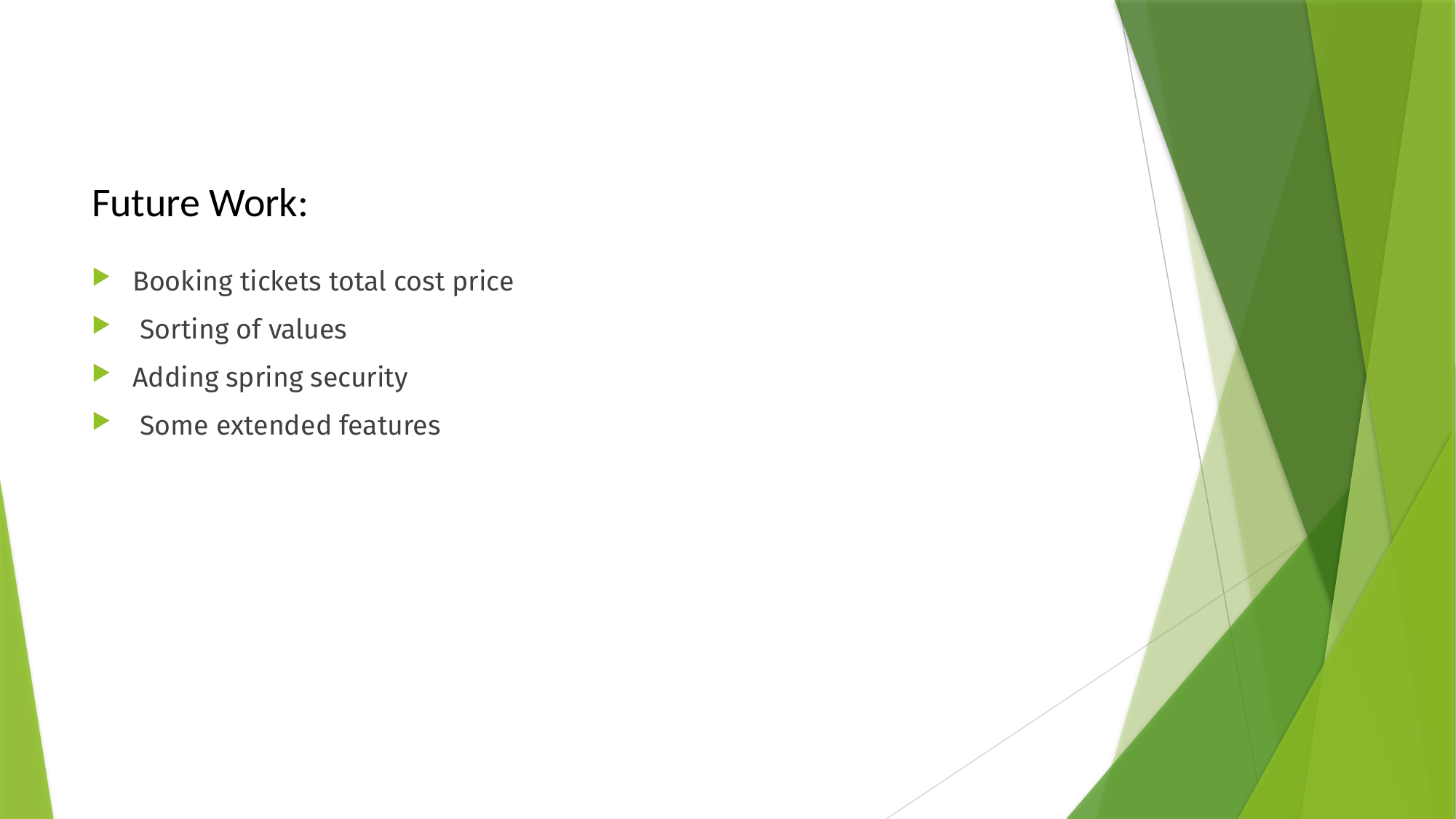

# Future Work:
Booking tickets total cost price
 Sorting of values
Adding spring security
 Some extended features